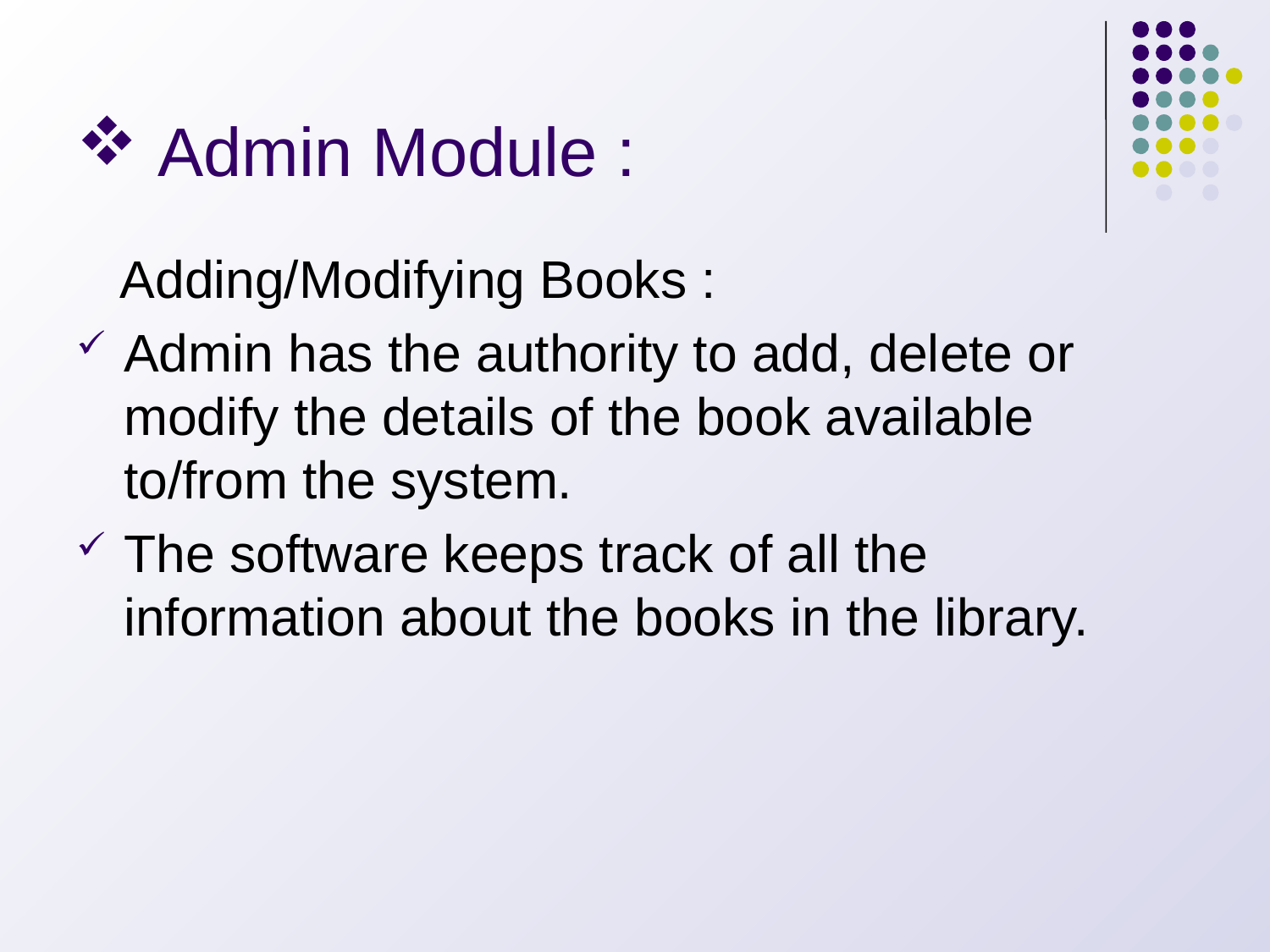

# Admin Module :
   Adding/Modifying Books :
Admin has the authority to add, delete or modify the details of the book available to/from the system.
The software keeps track of all the information about the books in the library.